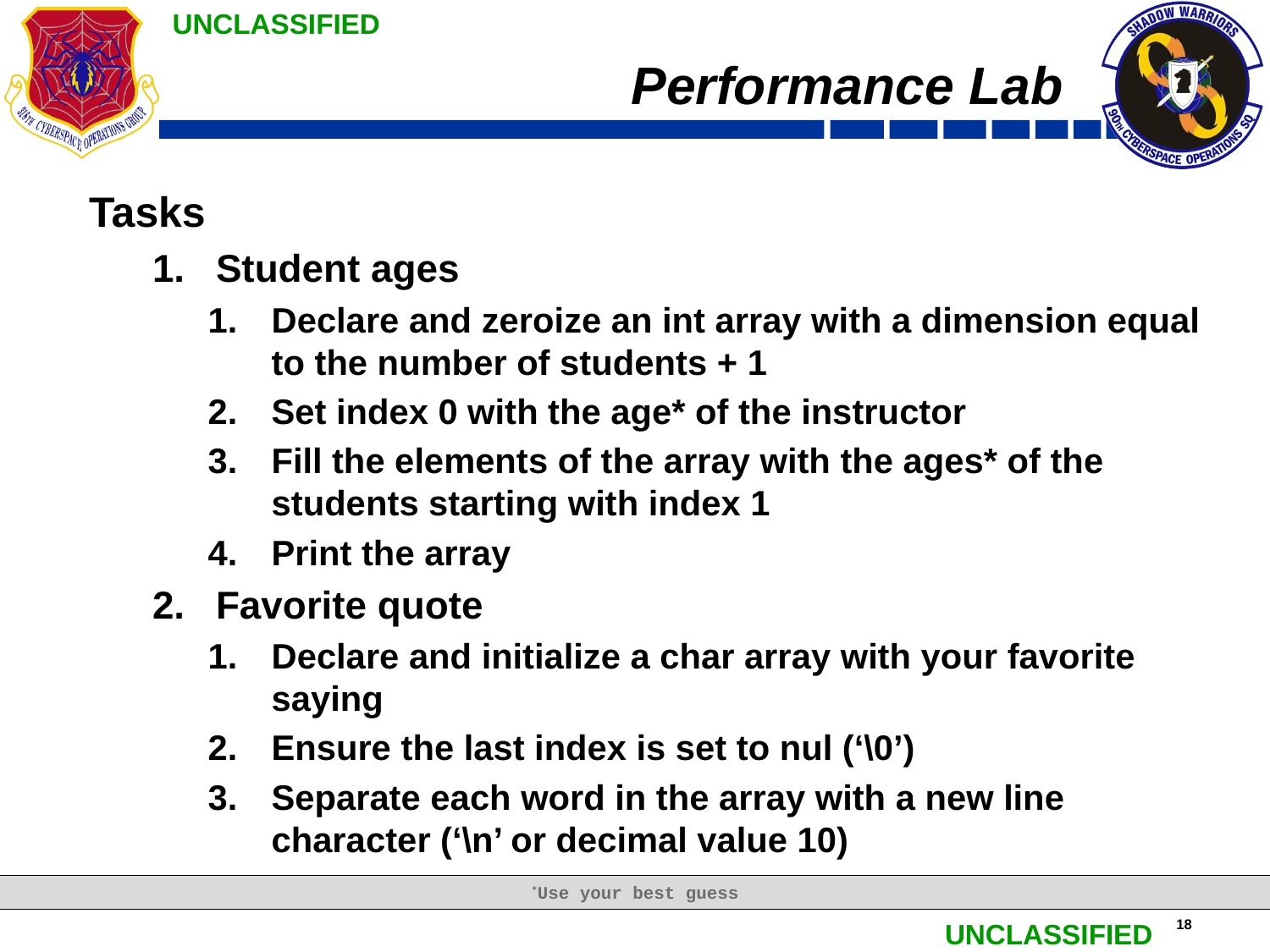

# Performance Lab
Tasks
Student ages
Declare and zeroize an int array with a dimension equal to the number of students + 1
Set index 0 with the age* of the instructor
Fill the elements of the array with the ages* of the students starting with index 1
Print the array
Favorite quote
Declare and initialize a char array with your favorite saying
Ensure the last index is set to nul (‘\0’)
Separate each word in the array with a new line character (‘\n’ or decimal value 10)

*Use your best guess